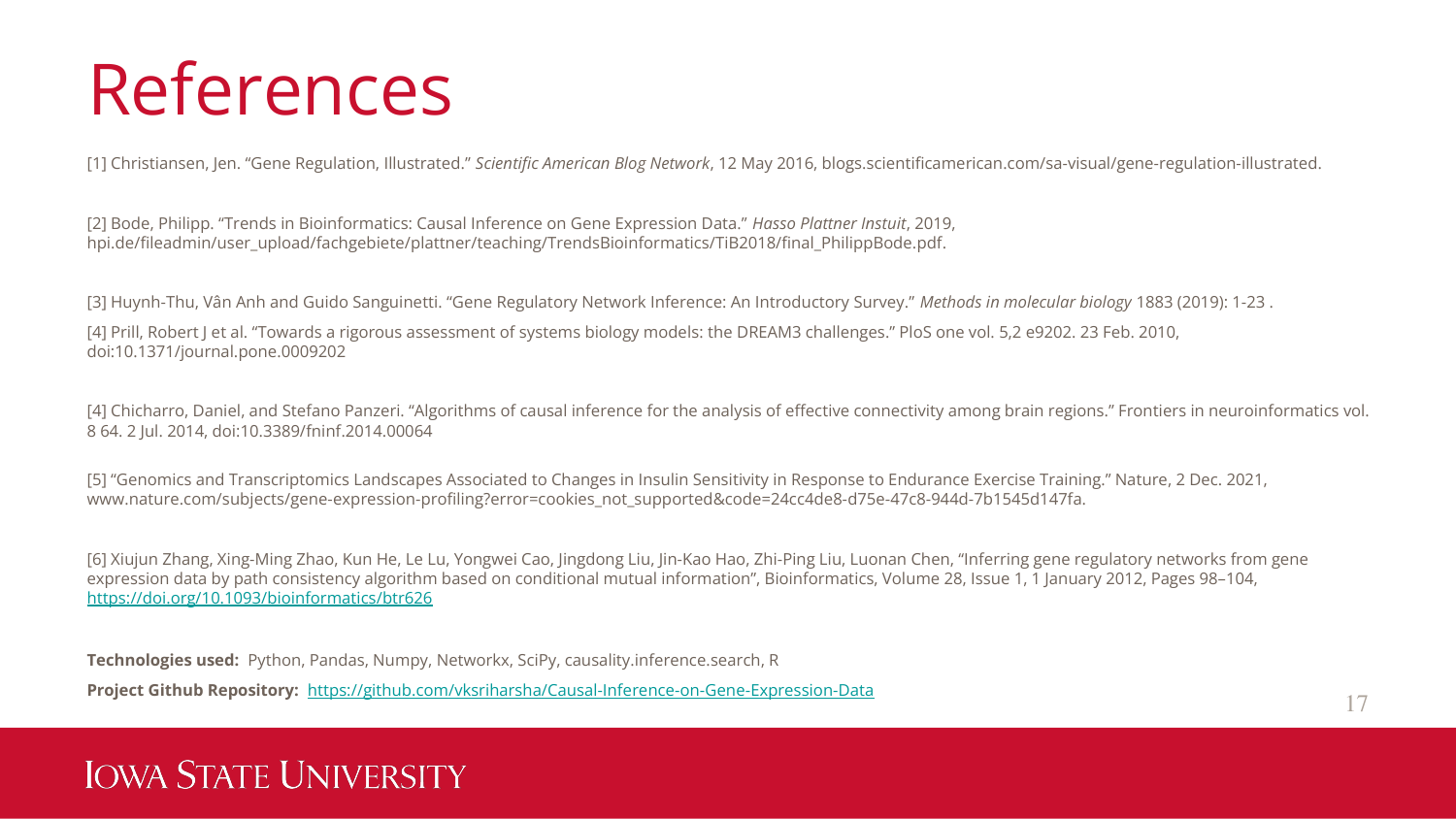

# References
[1] Christiansen, Jen. “Gene Regulation, Illustrated.” Scientific American Blog Network, 12 May 2016, blogs.scientificamerican.com/sa-visual/gene-regulation-illustrated.

[2] Bode, Philipp. “Trends in Bioinformatics: Causal Inference on Gene Expression Data.” Hasso Plattner Instuit, 2019, hpi.de/fileadmin/user_upload/fachgebiete/plattner/teaching/TrendsBioinformatics/TiB2018/final_PhilippBode.pdf.

[3] Huynh-Thu, Vân Anh and Guido Sanguinetti. “Gene Regulatory Network Inference: An Introductory Survey.” Methods in molecular biology 1883 (2019): 1-23 .
[4] Prill, Robert J et al. “Towards a rigorous assessment of systems biology models: the DREAM3 challenges.” PloS one vol. 5,2 e9202. 23 Feb. 2010, doi:10.1371/journal.pone.0009202

[4] Chicharro, Daniel, and Stefano Panzeri. “Algorithms of causal inference for the analysis of effective connectivity among brain regions.” Frontiers in neuroinformatics vol. 8 64. 2 Jul. 2014, doi:10.3389/fninf.2014.00064

[5] “Genomics and Transcriptomics Landscapes Associated to Changes in Insulin Sensitivity in Response to Endurance Exercise Training.” Nature, 2 Dec. 2021, www.nature.com/subjects/gene-expression-profiling?error=cookies_not_supported&code=24cc4de8-d75e-47c8-944d-7b1545d147fa.

[6] Xiujun Zhang, Xing-Ming Zhao, Kun He, Le Lu, Yongwei Cao, Jingdong Liu, Jin-Kao Hao, Zhi-Ping Liu, Luonan Chen, “Inferring gene regulatory networks from gene expression data by path consistency algorithm based on conditional mutual information”, Bioinformatics, Volume 28, Issue 1, 1 January 2012, Pages 98–104, https://doi.org/10.1093/bioinformatics/btr626

Technologies used:  Python, Pandas, Numpy, Networkx, SciPy, causality.inference.search, R
Project Github Repository:  https://github.com/vksriharsha/Causal-Inference-on-Gene-Expression-Data

17